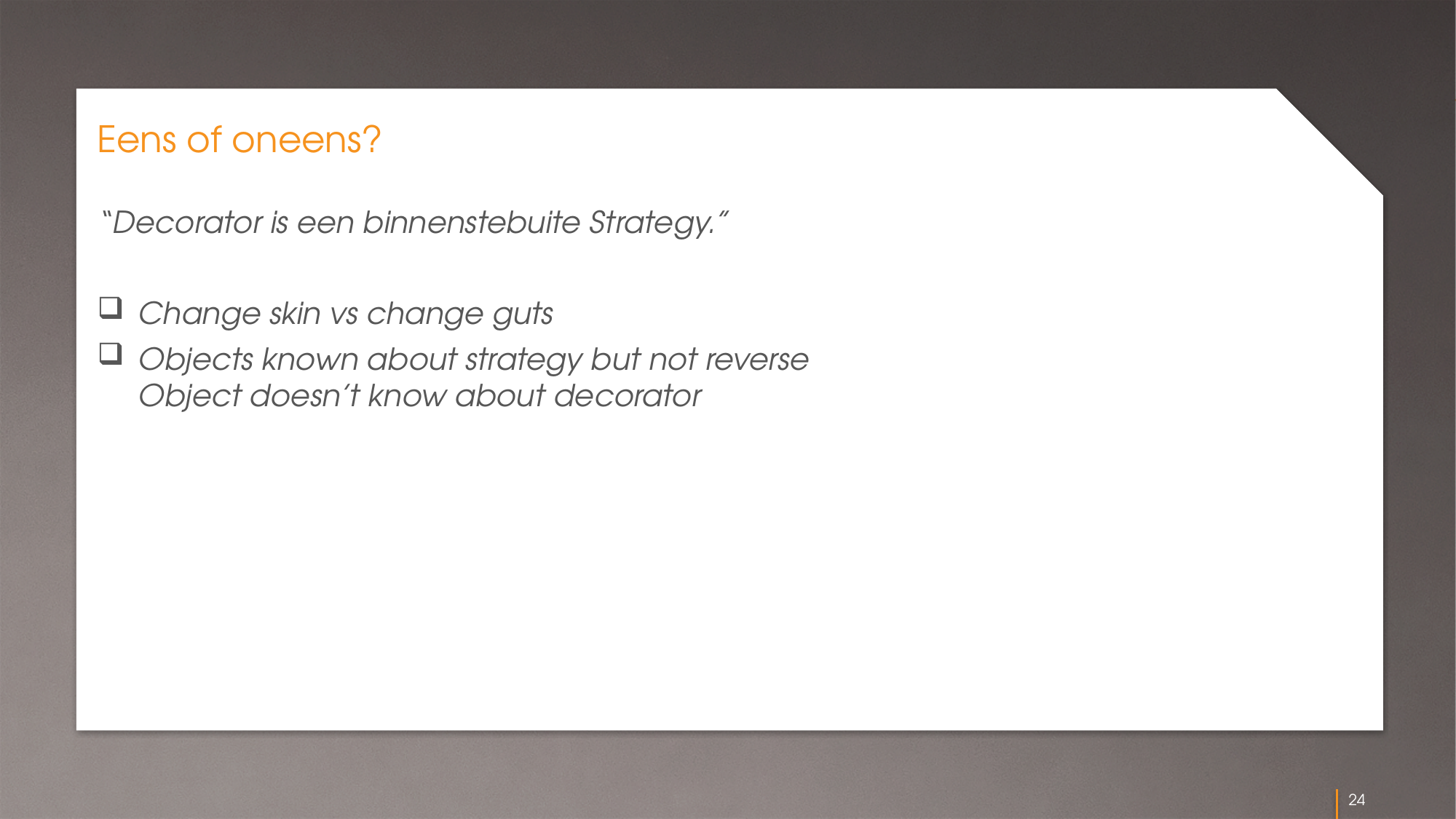

# Eens of oneens?
“Decorator is een binnenstebuite Strategy.”

Change skin vs change guts
Objects known about strategy but not reverse
Object doesn’t know about decorator